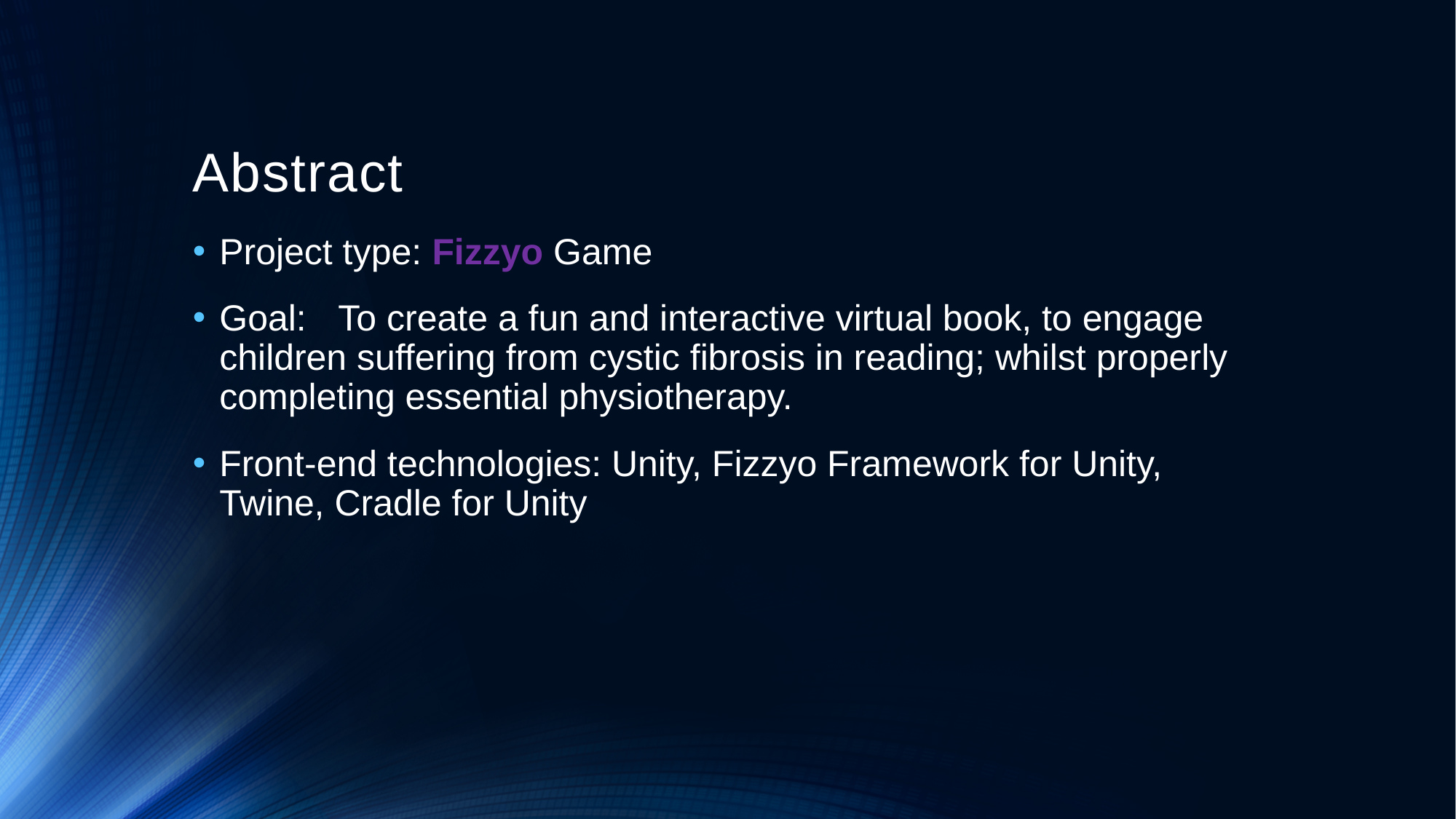

# Abstract
Project type: Fizzyo Game
Goal:	 To create a fun and interactive virtual book, to engage children suffering from cystic fibrosis in reading; whilst properly completing essential physiotherapy.
Front-end technologies: Unity, Fizzyo Framework for Unity, Twine, Cradle for Unity